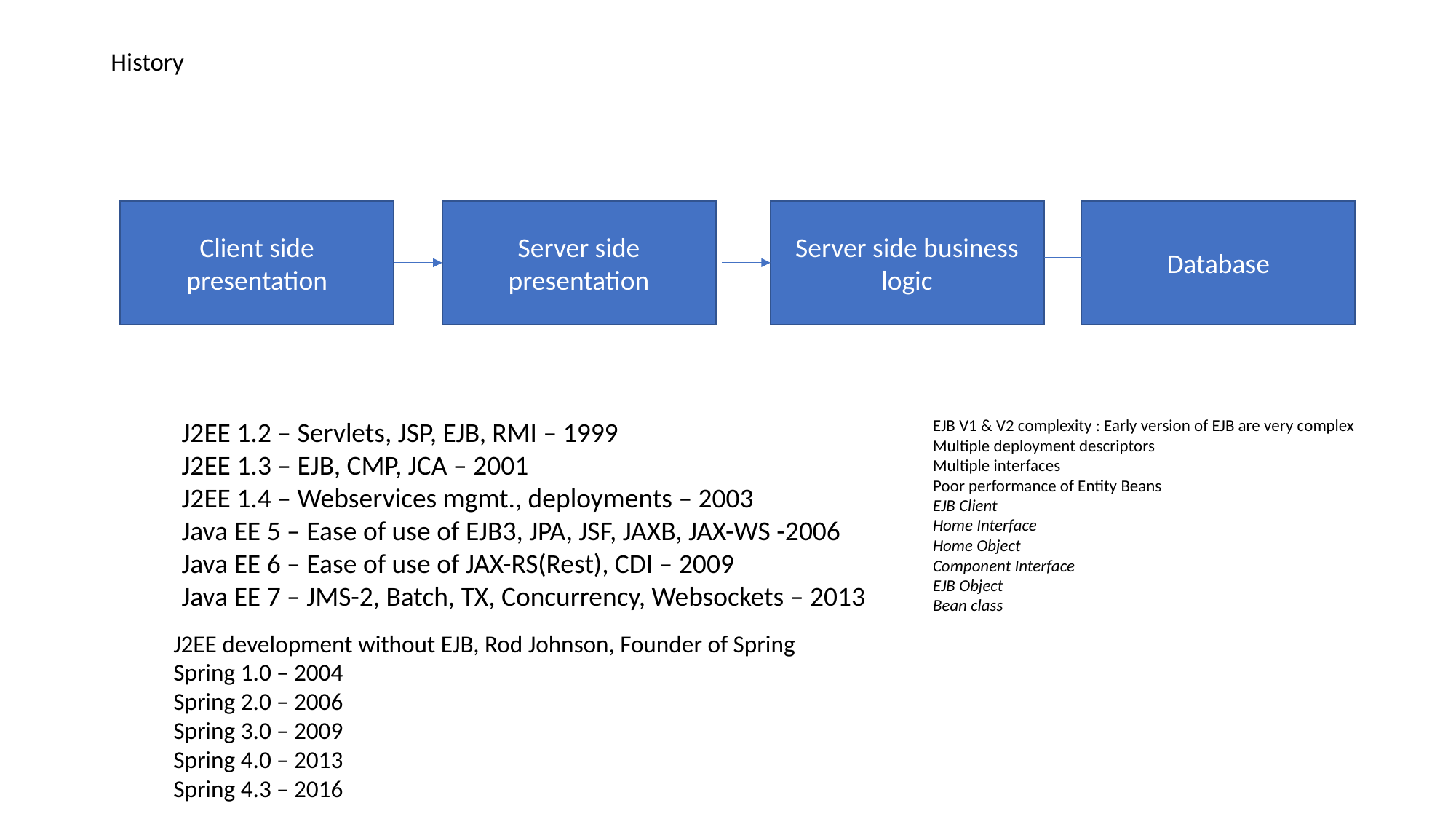

# History
Client side presentation
Server side presentation
Server side business logic
Database
J2EE 1.2 – Servlets, JSP, EJB, RMI – 1999
J2EE 1.3 – EJB, CMP, JCA – 2001
J2EE 1.4 – Webservices mgmt., deployments – 2003
Java EE 5 – Ease of use of EJB3, JPA, JSF, JAXB, JAX-WS -2006
Java EE 6 – Ease of use of JAX-RS(Rest), CDI – 2009
Java EE 7 – JMS-2, Batch, TX, Concurrency, Websockets – 2013

EJB V1 & V2 complexity : Early version of EJB are very complex
Multiple deployment descriptors
Multiple interfaces
Poor performance of Entity Beans
EJB Client
Home Interface
Home Object
Component Interface
EJB Object
Bean class
J2EE development without EJB, Rod Johnson, Founder of Spring
Spring 1.0 – 2004
Spring 2.0 – 2006
Spring 3.0 – 2009
Spring 4.0 – 2013
Spring 4.3 – 2016